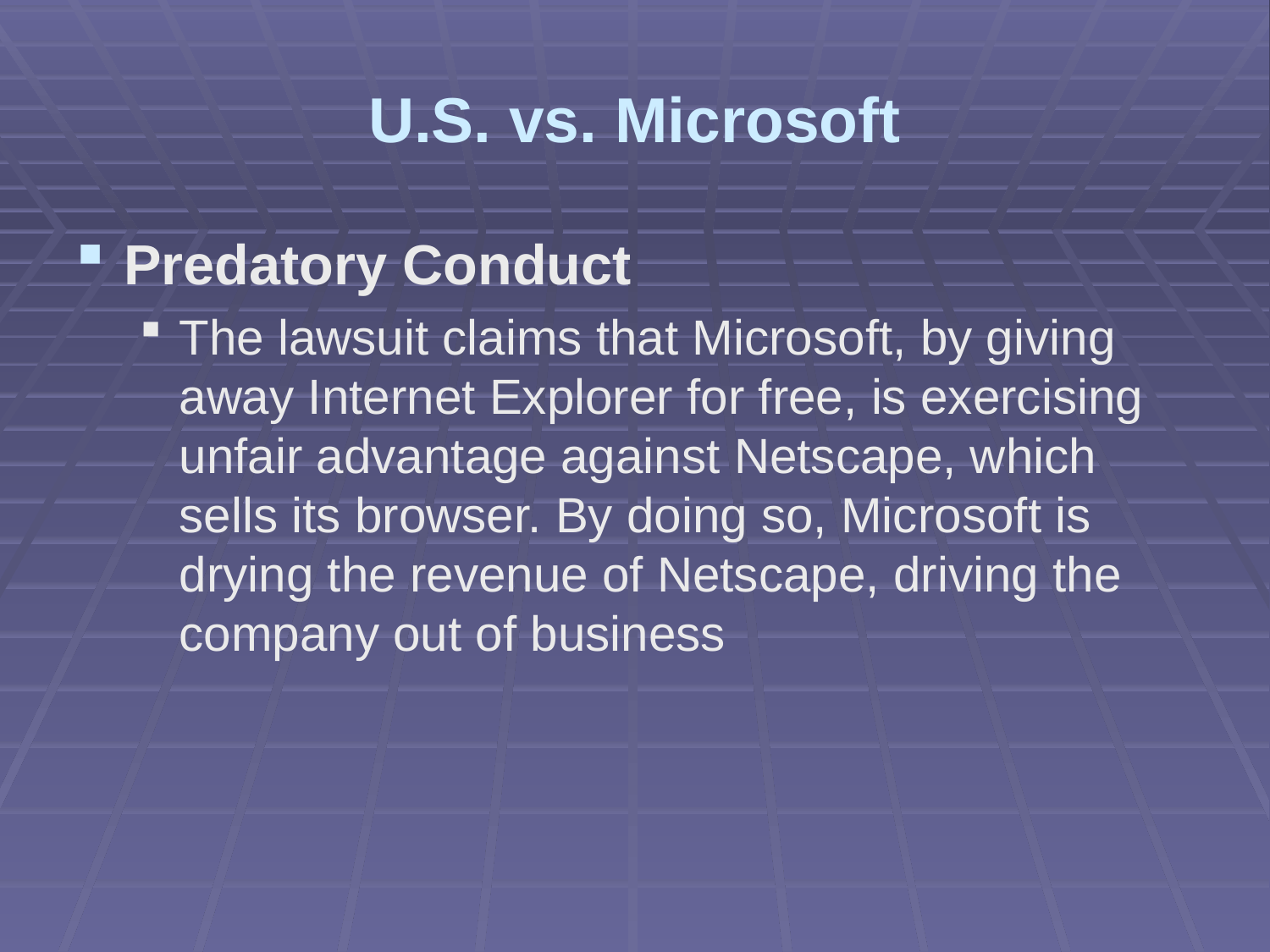

# U.S. vs. Microsoft
Predatory Conduct
The lawsuit claims that Microsoft, by giving away Internet Explorer for free, is exercising unfair advantage against Netscape, which sells its browser. By doing so, Microsoft is drying the revenue of Netscape, driving the company out of business